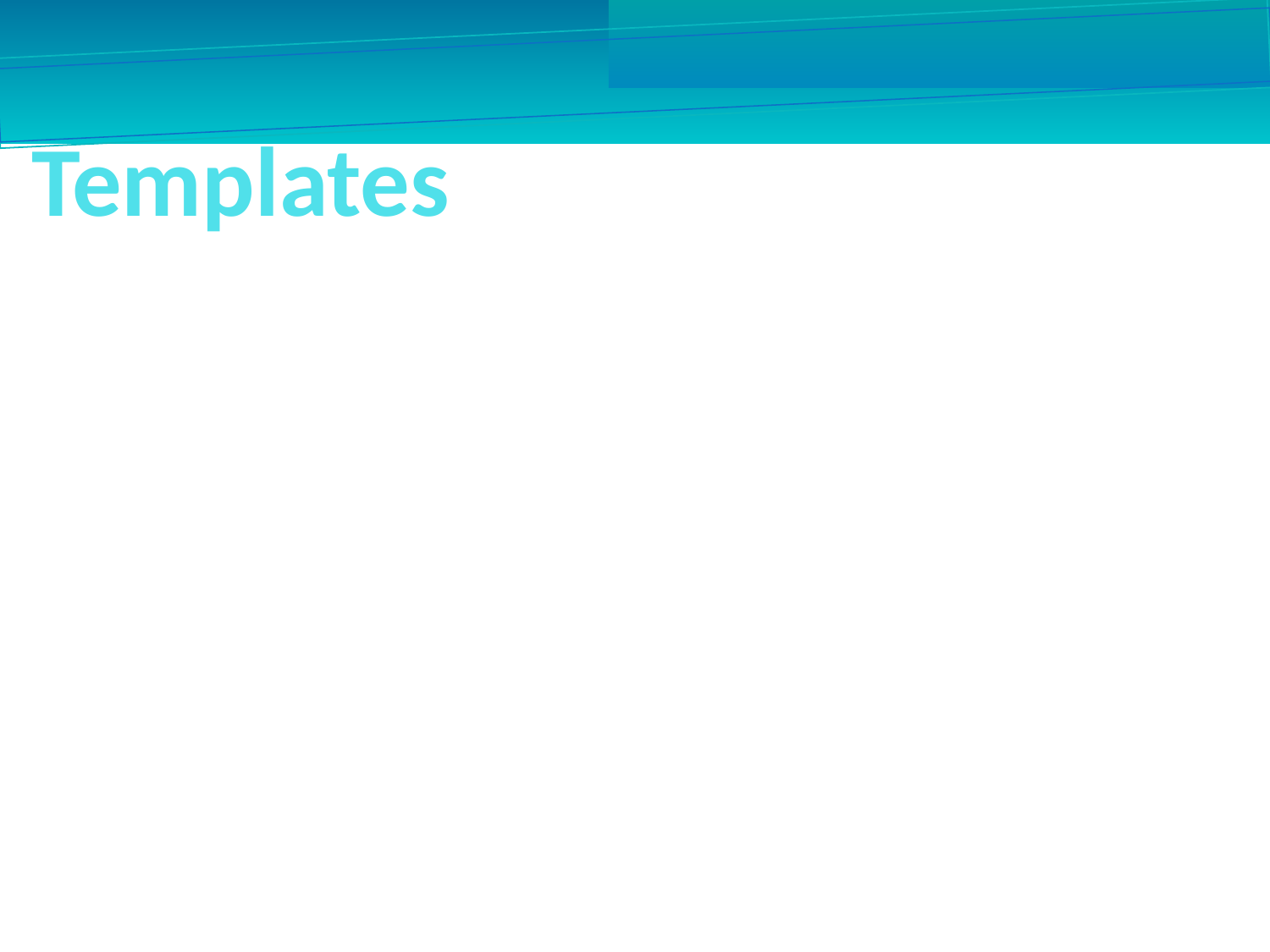

Templates
Introduction
Class Templates
Class Templates with Multiple Parameters
Function Template
Function Template with Multiple Parameters
Overloading of Template Functions
Member Function Templates